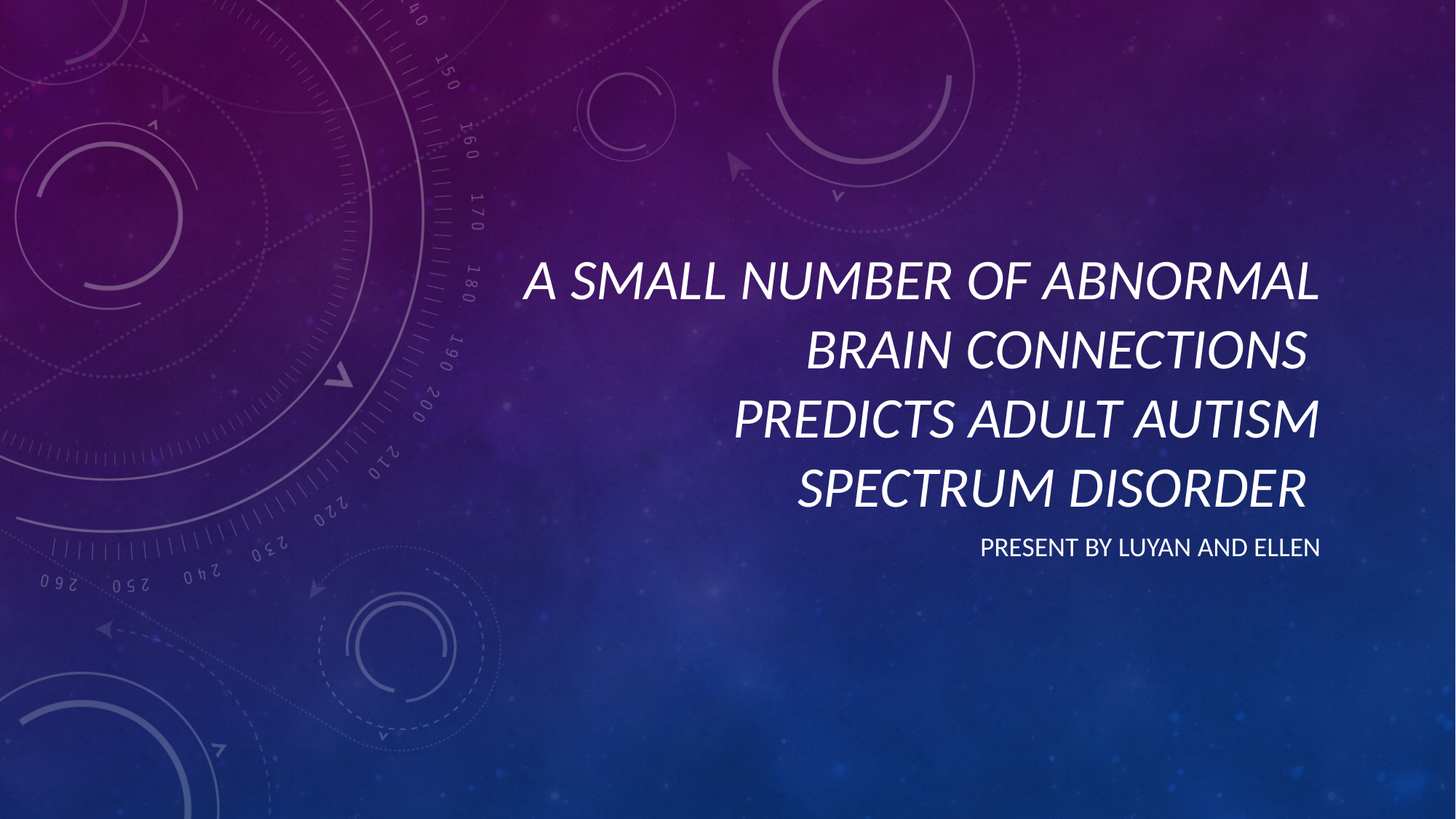

# A small number of abnormal brain connections predicts adult autism spectrum disorder
PRESENT BY LUYAN AND ELLEN